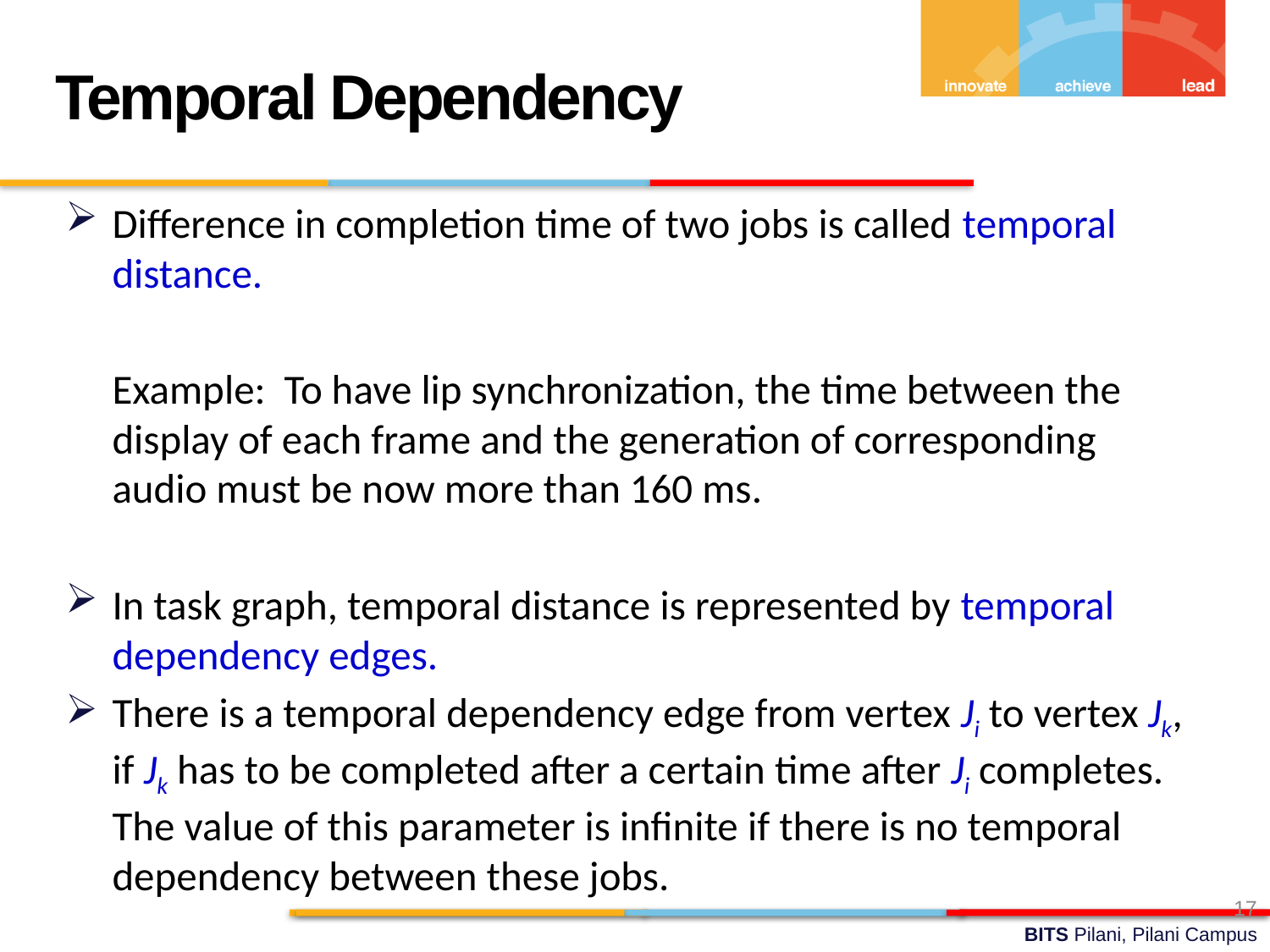

Temporal Dependency
Difference in completion time of two jobs is called temporal distance.

	Example:  To have lip synchronization, the time between the display of each frame and the generation of corresponding audio must be now more than 160 ms.

In task graph, temporal distance is represented by temporal dependency edges.
There is a temporal dependency edge from vertex Ji to vertex Jk, if Jk has to be completed after a certain time after Ji completes. The value of this parameter is infinite if there is no temporal dependency between these jobs.
17